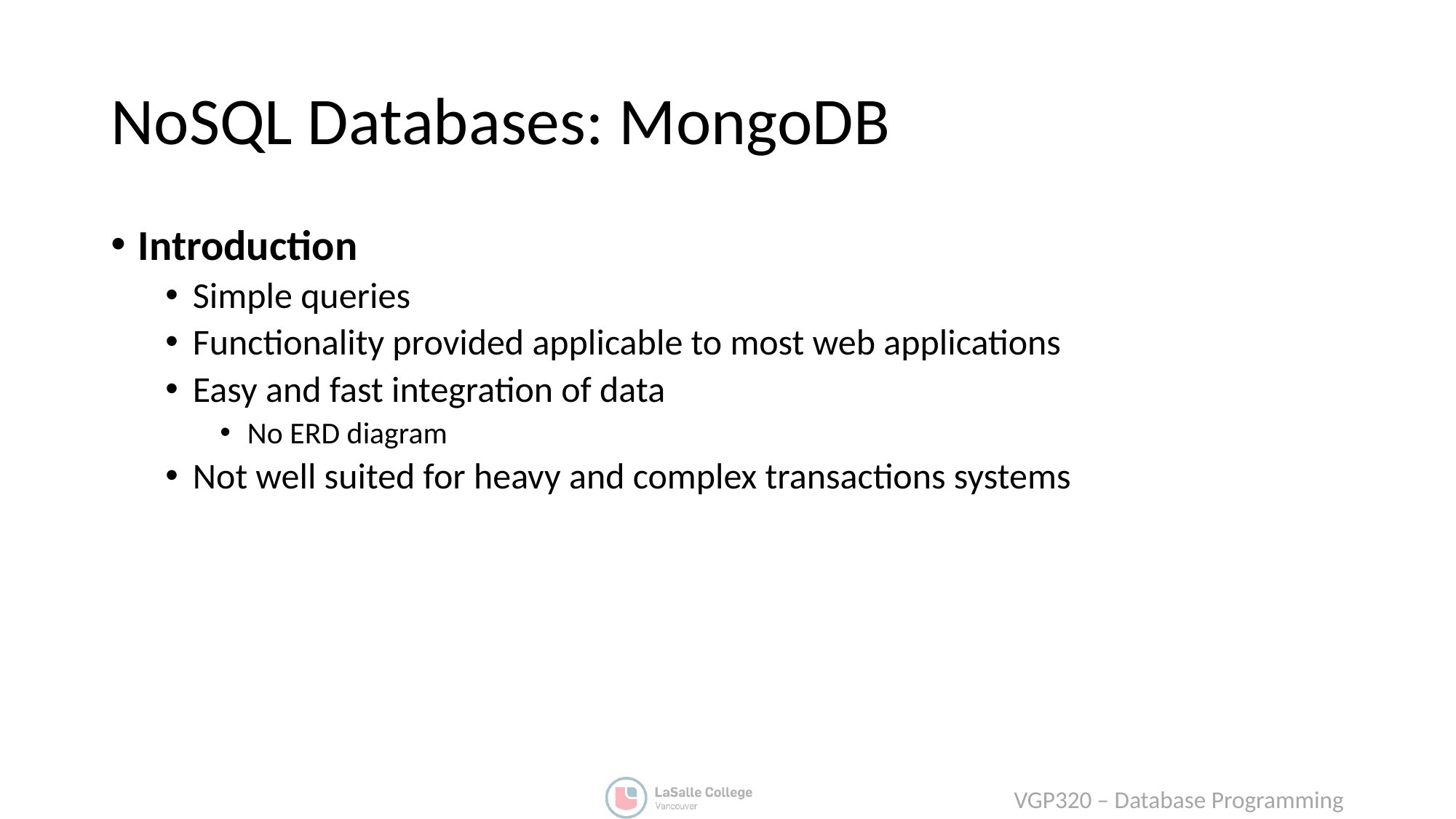

# NoSQL Databases: MongoDB
Introduction
Simple queries
Functionality provided applicable to most web applications
Easy and fast integration of data
No ERD diagram
Not well suited for heavy and complex transactions systems